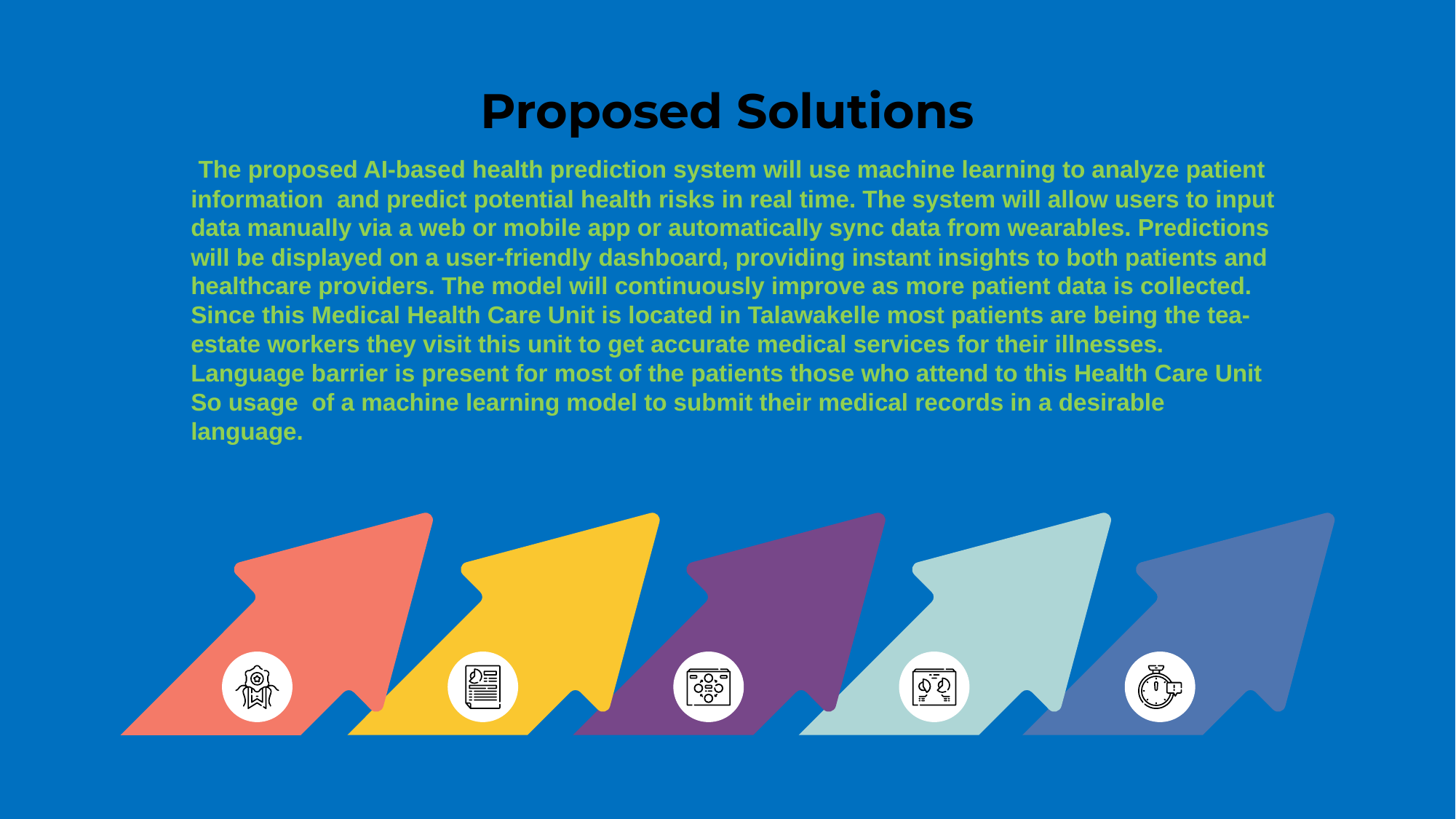

# Proposed Solutions
 The proposed AI-based health prediction system will use machine learning to analyze patient information  and predict potential health risks in real time. The system will allow users to input data manually via a web or mobile app or automatically sync data from wearables. Predictions will be displayed on a user-friendly dashboard, providing instant insights to both patients and healthcare providers. The model will continuously improve as more patient data is collected. Since this Medical Health Care Unit is located in Talawakelle most patients are being the tea-estate workers they visit this unit to get accurate medical services for their illnesses. Language barrier is present for most of the patients those who attend to this Health Care Unit So usage  of a machine learning model to submit their medical records in a desirable language.